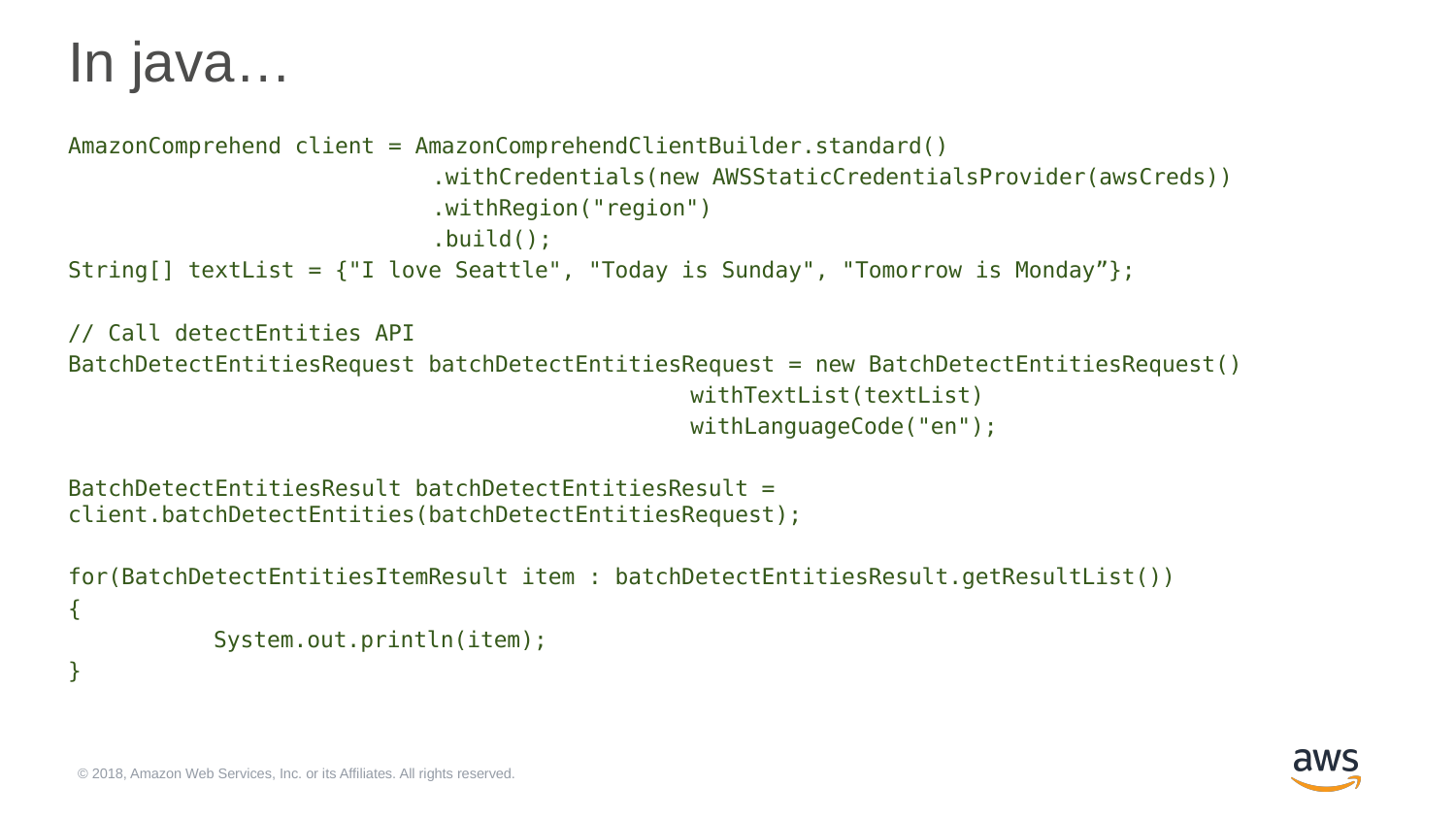

# In java…
AmazonComprehend client = AmazonComprehendClientBuilder.standard()
.withCredentials(new AWSStaticCredentialsProvider(awsCreds))
.withRegion("region")
.build();
String[] textList = {"I love Seattle", "Today is Sunday", "Tomorrow is Monday”};

// Call detectEntities API
BatchDetectEntitiesRequest batchDetectEntitiesRequest = new BatchDetectEntitiesRequest()
   withTextList(textList)
   withLanguageCode("en");

BatchDetectEntitiesResult batchDetectEntitiesResult = client.batchDetectEntities(batchDetectEntitiesRequest);

for(BatchDetectEntitiesItemResult item : batchDetectEntitiesResult.getResultList())
{
	System.out.println(item);
}